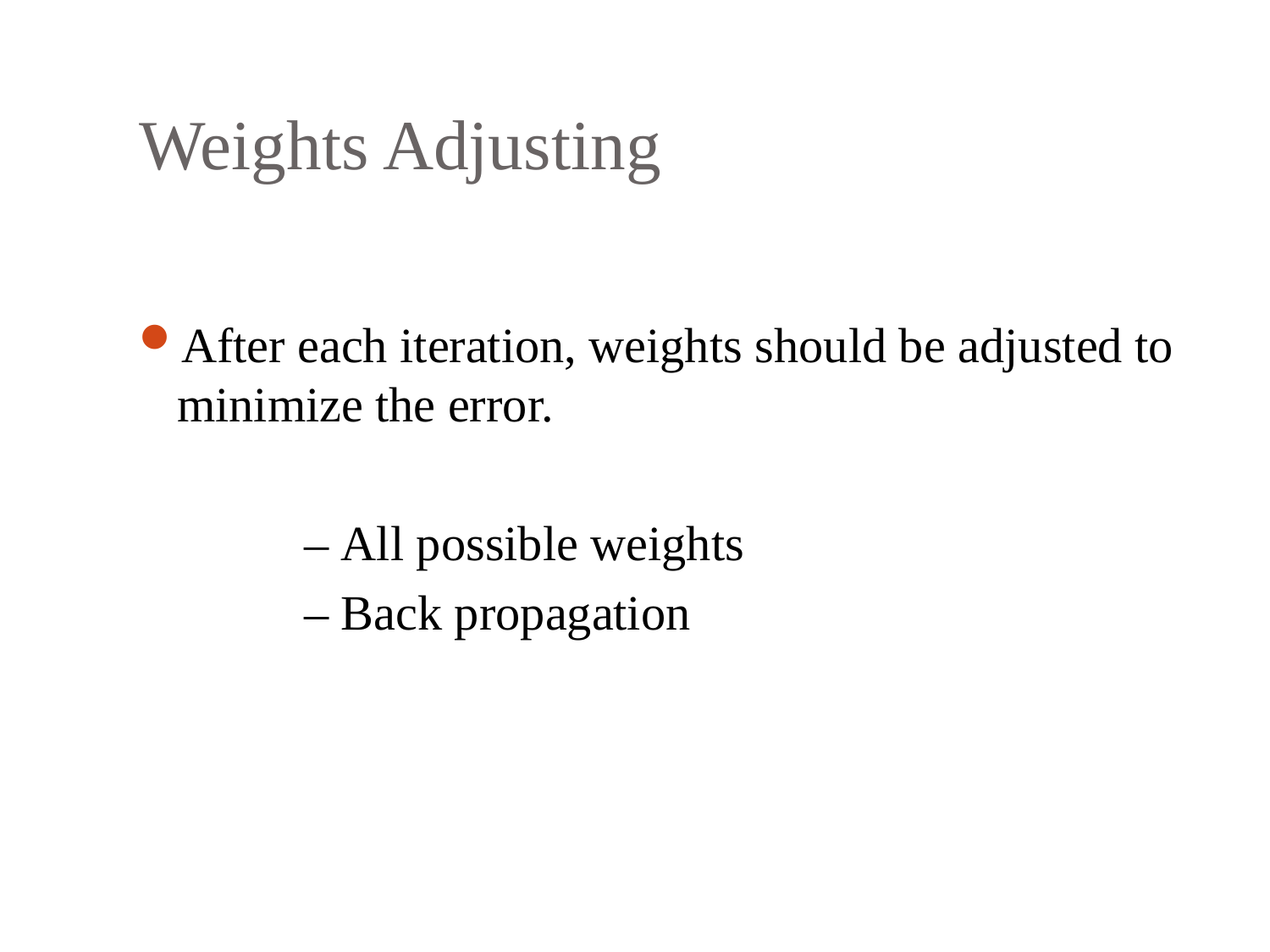

Weights Adjusting
After each iteration, weights should be adjusted to minimize the error.

		– All possible weights
		– Back propagation